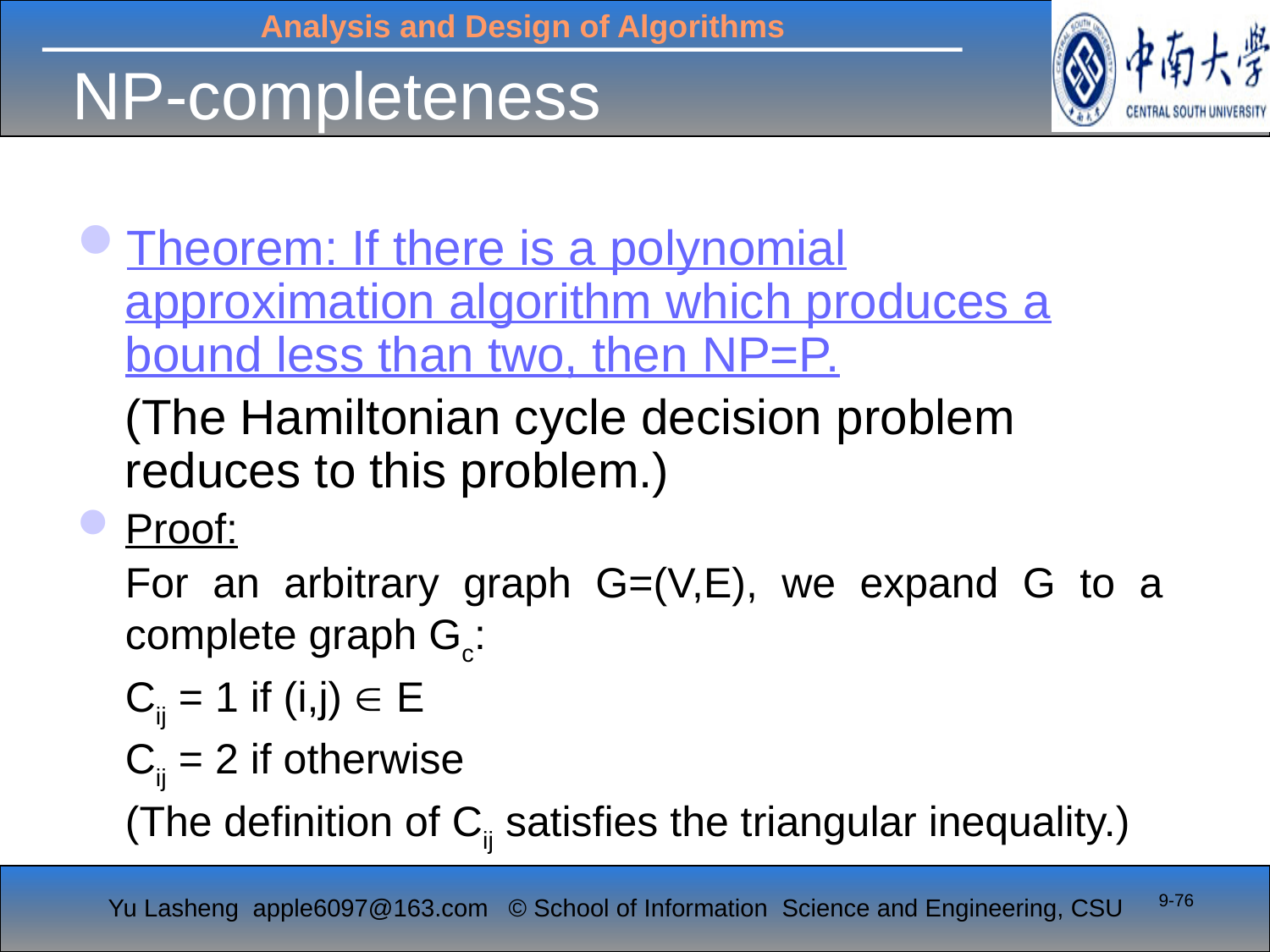

# NP-completeness
Theorem: If there is a polynomial approximation algorithm which produces a bound less than two, then NP=P.
	(The Hamiltonian cycle decision problem reduces to this problem.)
Proof:
	For an arbitrary graph G=(V,E), we expand G to a complete graph Gc:
	Cij = 1 if (i,j) ∈ E
	Cij = 2 if otherwise
	(The definition of Cij satisfies the triangular inequality.)

9-76